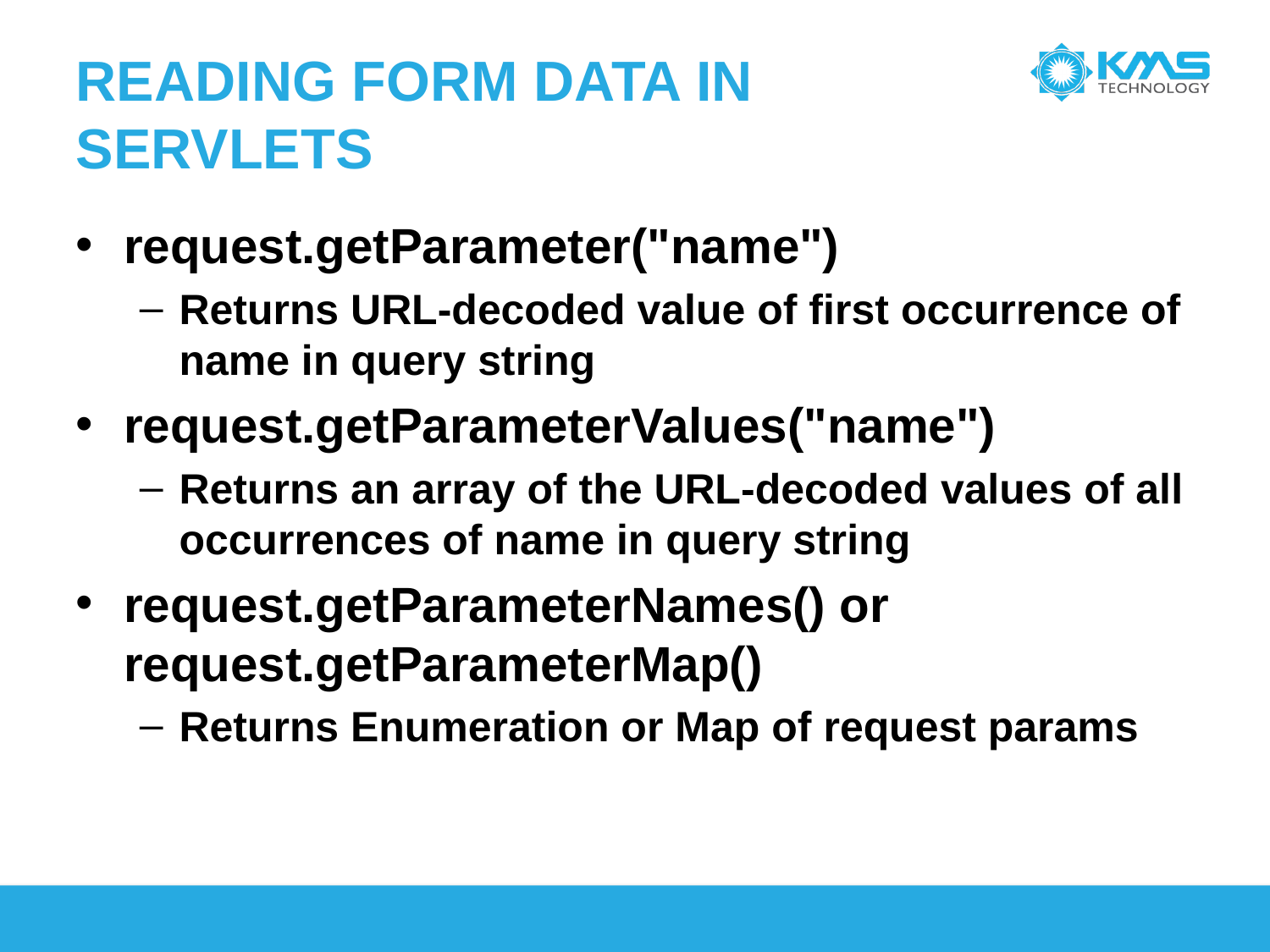

# Reading Form Data In Servlets
request.getParameter("name")
Returns URL-decoded value of first occurrence of name in query string
request.getParameterValues("name")
Returns an array of the URL-decoded values of all occurrences of name in query string
request.getParameterNames() or request.getParameterMap()
Returns Enumeration or Map of request params